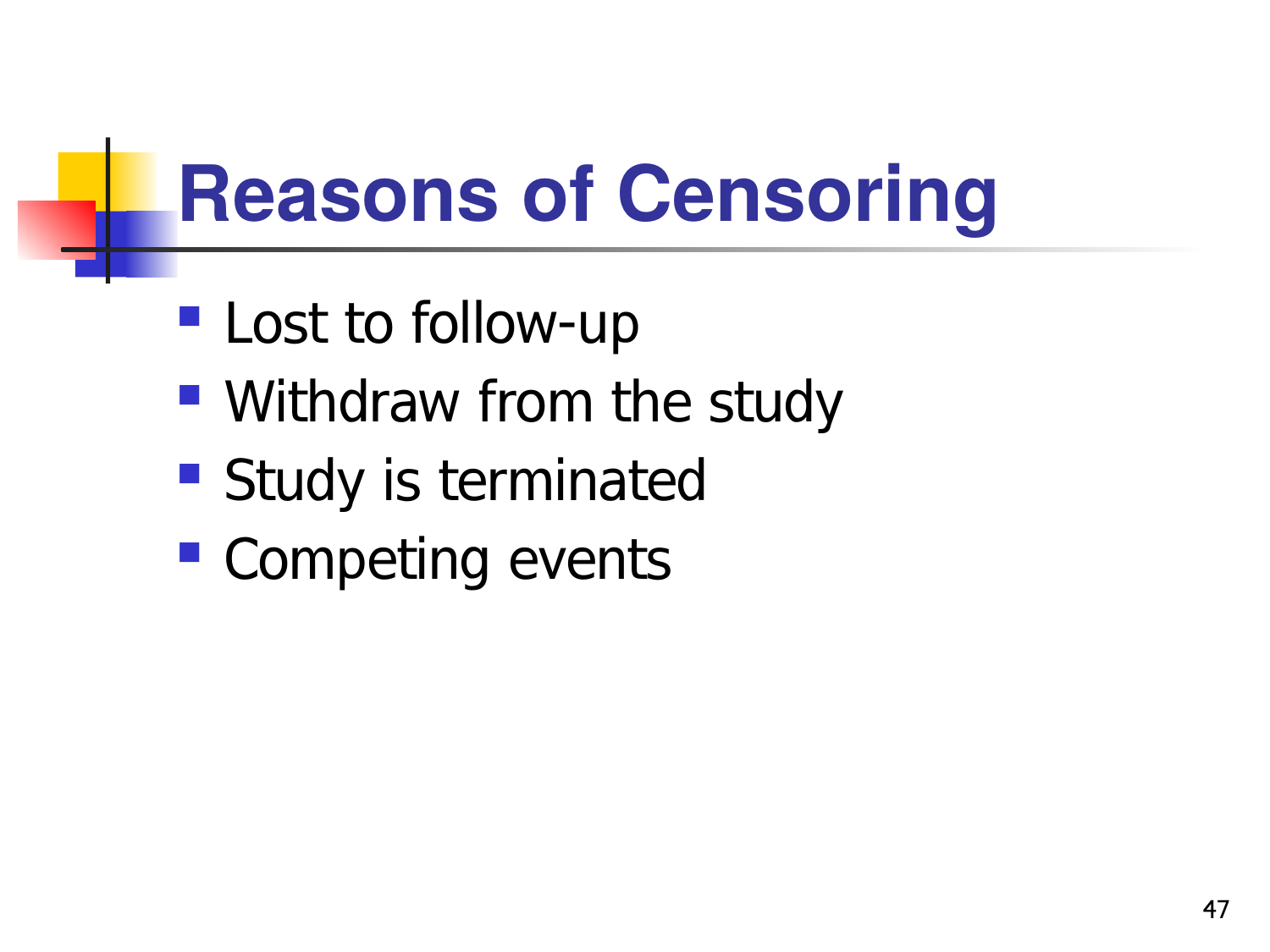

# Reasons of Censoring
Lost to follow-up
Withdraw from the study
Study is terminated
Competing events

47